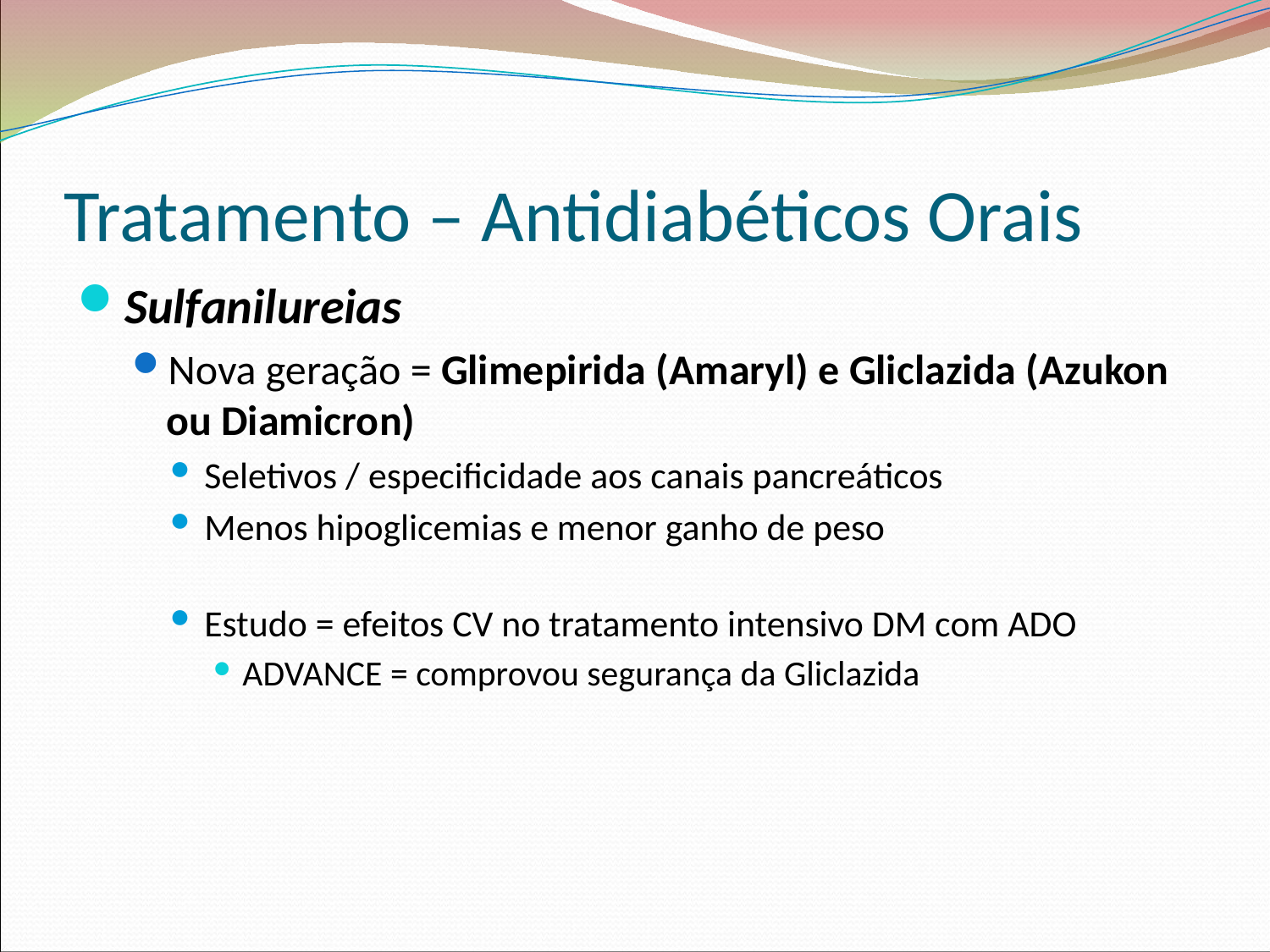

Tratamento – Antidiabéticos Orais
Sulfanilureias
Nova geração = Glimepirida (Amaryl) e Gliclazida (Azukon ou Diamicron)
Seletivos / especificidade aos canais pancreáticos
Menos hipoglicemias e menor ganho de peso

Estudo = efeitos CV no tratamento intensivo DM com ADO
ADVANCE = comprovou segurança da Gliclazida